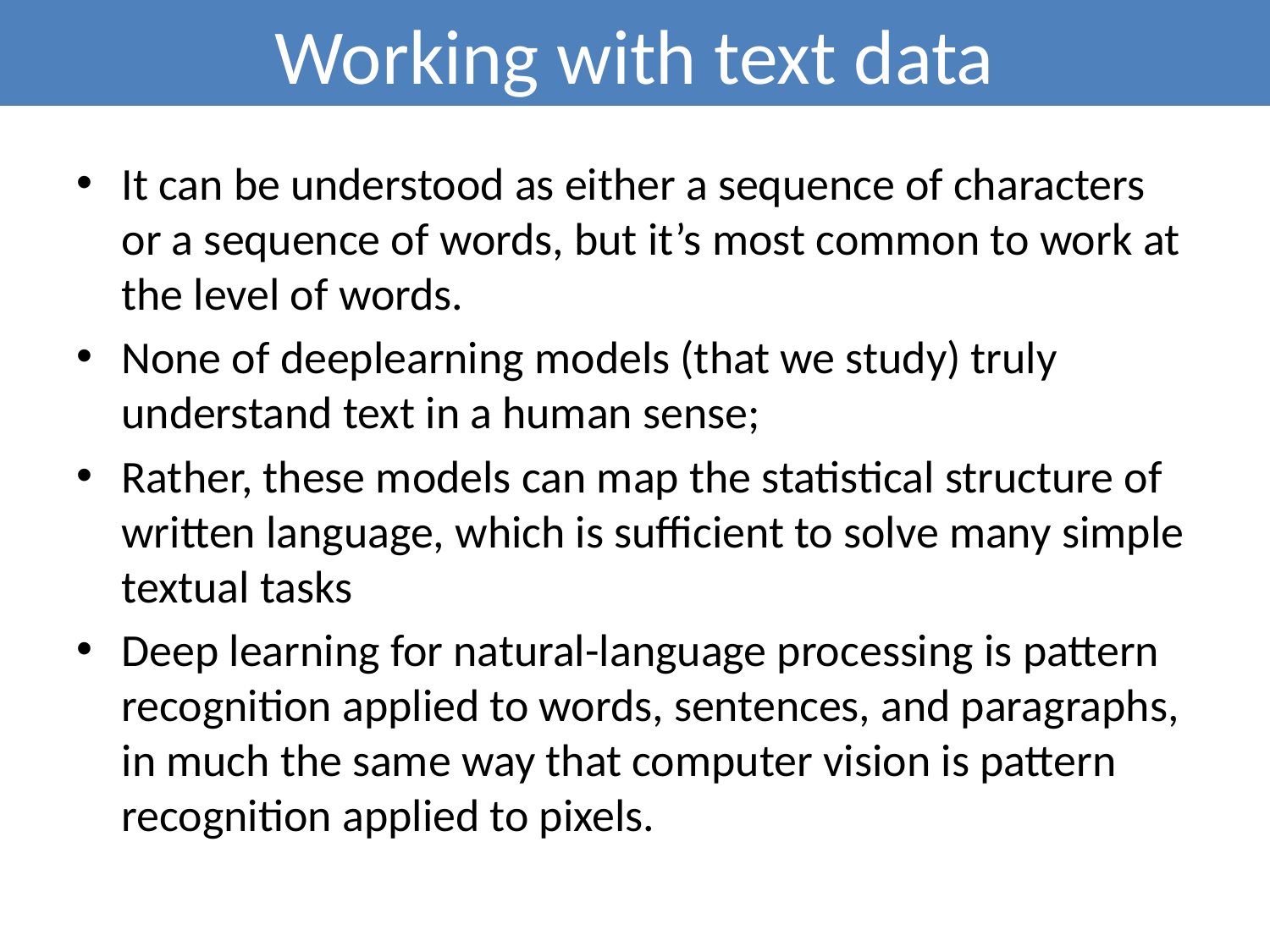

# Working with text data
It can be understood as either a sequence of characters or a sequence of words, but it’s most common to work at the level of words.
None of deeplearning models (that we study) truly understand text in a human sense;
Rather, these models can map the statistical structure of written language, which is sufficient to solve many simple textual tasks
Deep learning for natural-language processing is pattern recognition applied to words, sentences, and paragraphs, in much the same way that computer vision is pattern recognition applied to pixels.